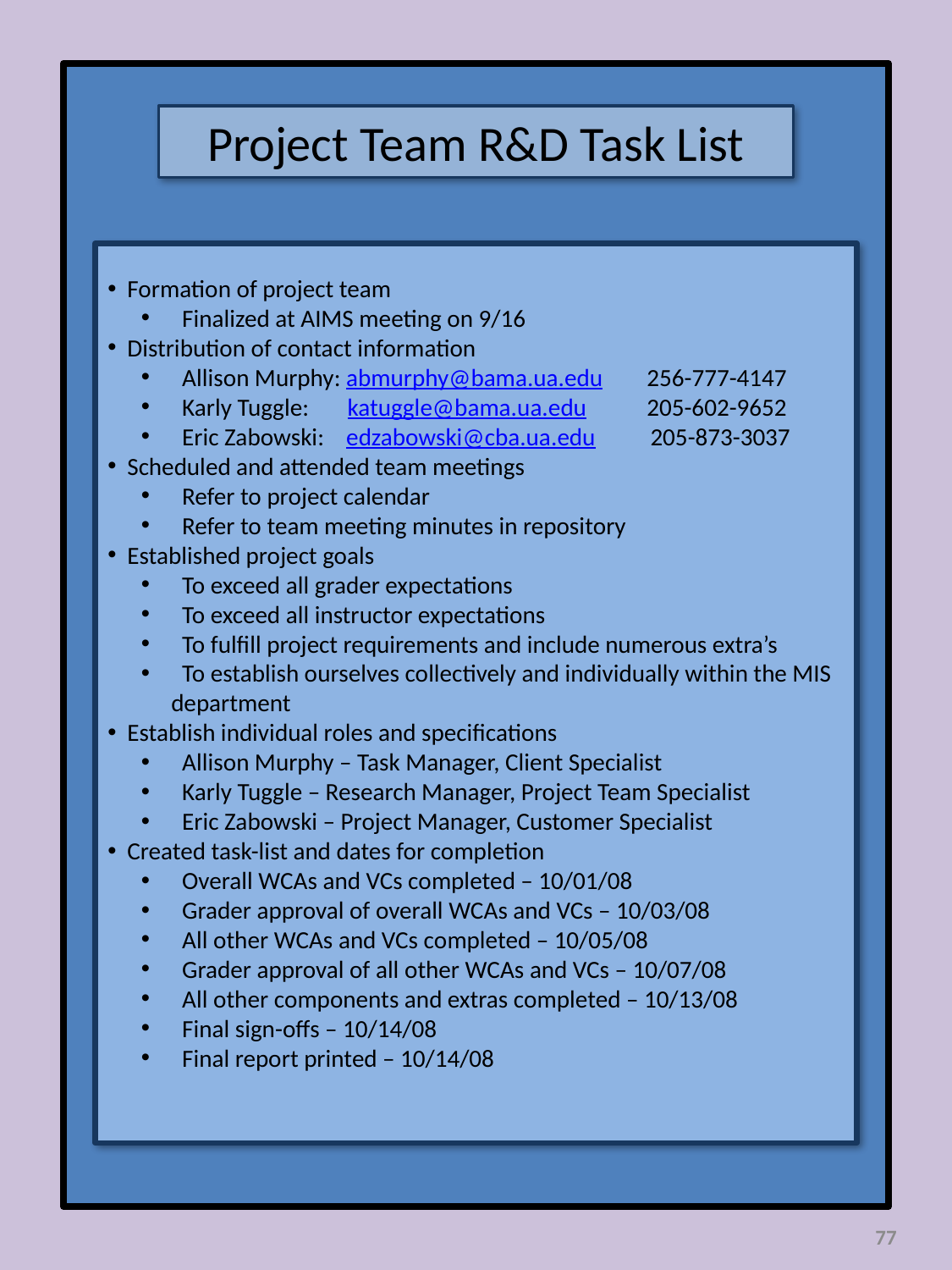

Project Team R&D Task List

  Formation of project team
  Finalized at AIMS meeting on 9/16
  Distribution of contact information
  Allison Murphy: abmurphy@bama.ua.edu        256-777-4147
  Karly Tuggle:       katuggle@bama.ua.edu           205-602-9652
  Eric Zabowski:    edzabowski@cba.ua.edu          205-873-3037
  Scheduled and attended team meetings
  Refer to project calendar
  Refer to team meeting minutes in repository
  Established project goals
  To exceed all grader expectations
  To exceed all instructor expectations
  To fulfill project requirements and include numerous extra’s
  To establish ourselves collectively and individually within the MIS department
  Establish individual roles and specifications
  Allison Murphy – Task Manager, Client Specialist
  Karly Tuggle – Research Manager, Project Team Specialist
  Eric Zabowski – Project Manager, Customer Specialist
  Created task-list and dates for completion
  Overall WCAs and VCs completed – 10/01/08
  Grader approval of overall WCAs and VCs – 10/03/08
  All other WCAs and VCs completed – 10/05/08
  Grader approval of all other WCAs and VCs – 10/07/08
  All other components and extras completed – 10/13/08
  Final sign-offs – 10/14/08
  Final report printed – 10/14/08
77